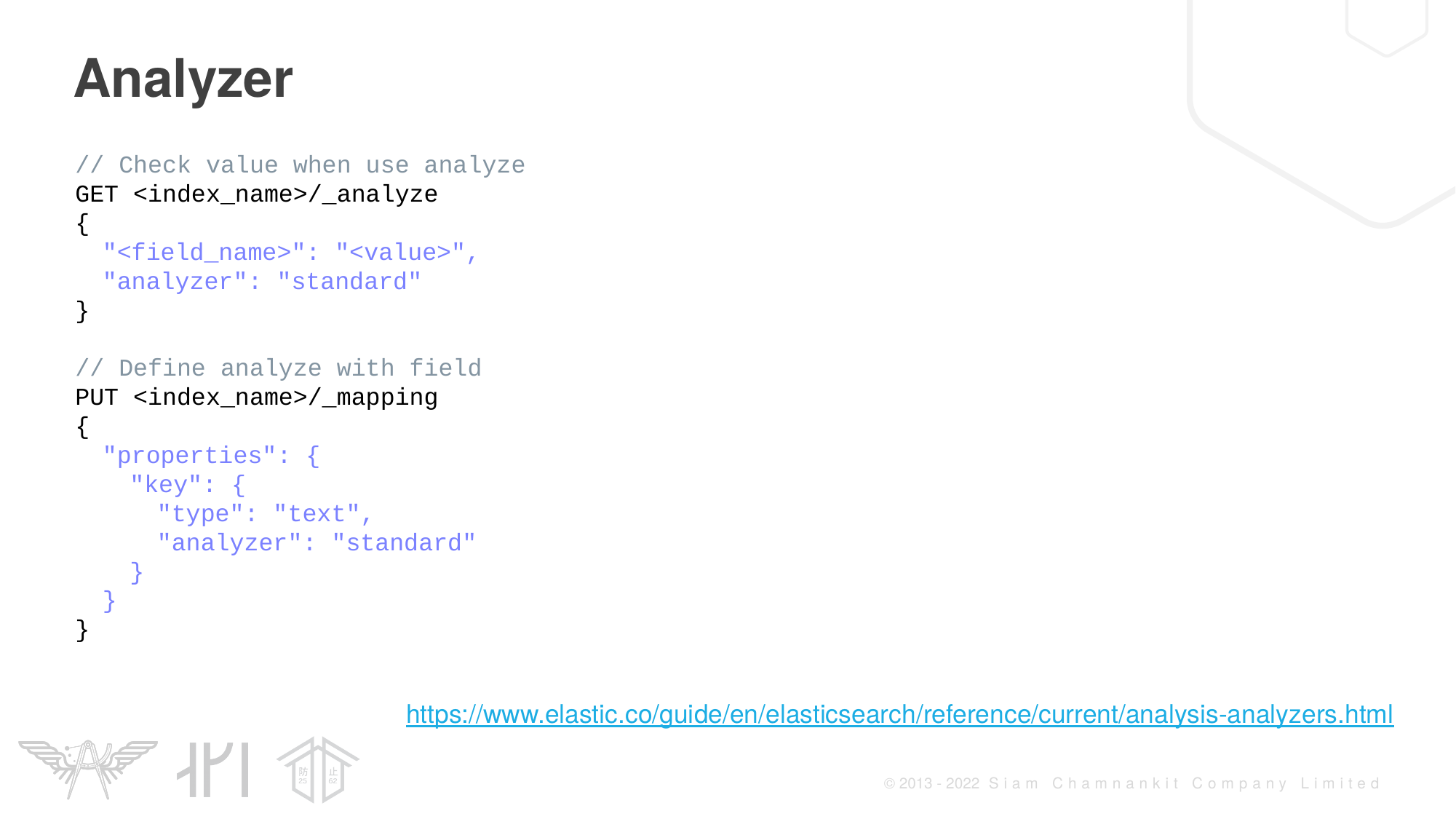

Analyzer
// Check value when use analyze
GET <index_name>/_analyze
{
"<field_name>": "<value>",
"analyzer": "standard"
}

// Define analyze with field
PUT <index_name>/_mapping
{
"properties": {
"key": {
"type": "text",
"analyzer": "standard"
}
}
}

https://www.elastic.co/guide/en/elasticsearch/reference/current/analysis-analyzers.html
20